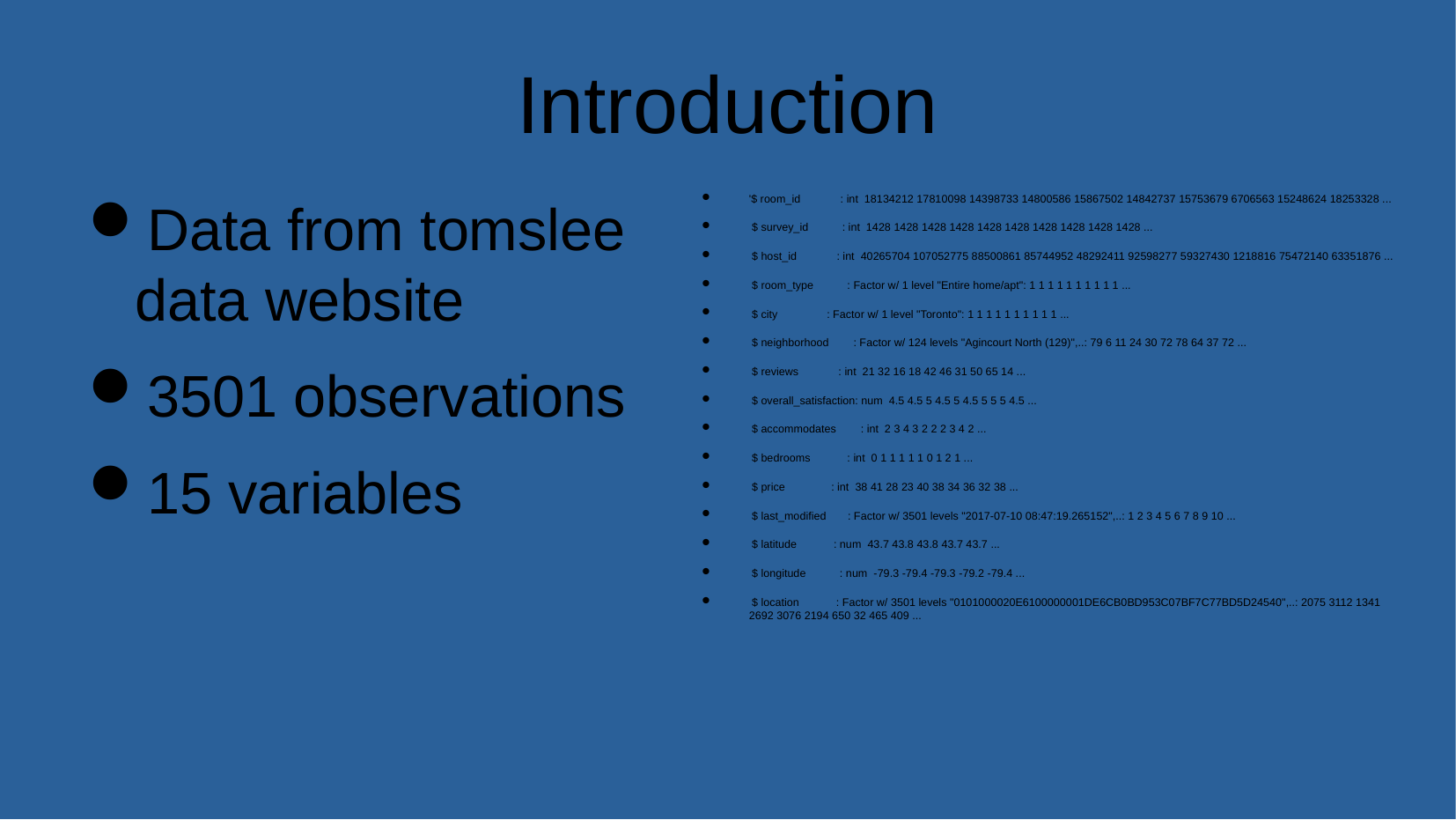

Introduction
Data from tomslee data website
3501 observations
15 variables
'$ room_id             : int  18134212 17810098 14398733 14800586 15867502 14842737 15753679 6706563 15248624 18253328 ...
 $ survey_id           : int  1428 1428 1428 1428 1428 1428 1428 1428 1428 1428 ...
 $ host_id             : int  40265704 107052775 88500861 85744952 48292411 92598277 59327430 1218816 75472140 63351876 ...
 $ room_type           : Factor w/ 1 level "Entire home/apt": 1 1 1 1 1 1 1 1 1 1 ...
 $ city                : Factor w/ 1 level "Toronto": 1 1 1 1 1 1 1 1 1 1 ...
 $ neighborhood        : Factor w/ 124 levels "Agincourt North (129)",..: 79 6 11 24 30 72 78 64 37 72 ...
 $ reviews             : int  21 32 16 18 42 46 31 50 65 14 ...
 $ overall_satisfaction: num  4.5 4.5 5 4.5 5 4.5 5 5 5 4.5 ...
 $ accommodates        : int  2 3 4 3 2 2 2 3 4 2 ...
 $ bedrooms            : int  0 1 1 1 1 1 0 1 2 1 ...
 $ price               : int  38 41 28 23 40 38 34 36 32 38 ...
 $ last_modified       : Factor w/ 3501 levels "2017-07-10 08:47:19.265152",..: 1 2 3 4 5 6 7 8 9 10 ...
 $ latitude            : num  43.7 43.8 43.8 43.7 43.7 ...
 $ longitude           : num  -79.3 -79.4 -79.3 -79.2 -79.4 ...
 $ location            : Factor w/ 3501 levels "0101000020E6100000001DE6CB0BD953C07BF7C77BD5D24540",..: 2075 3112 1341 2692 3076 2194 650 32 465 409 ...